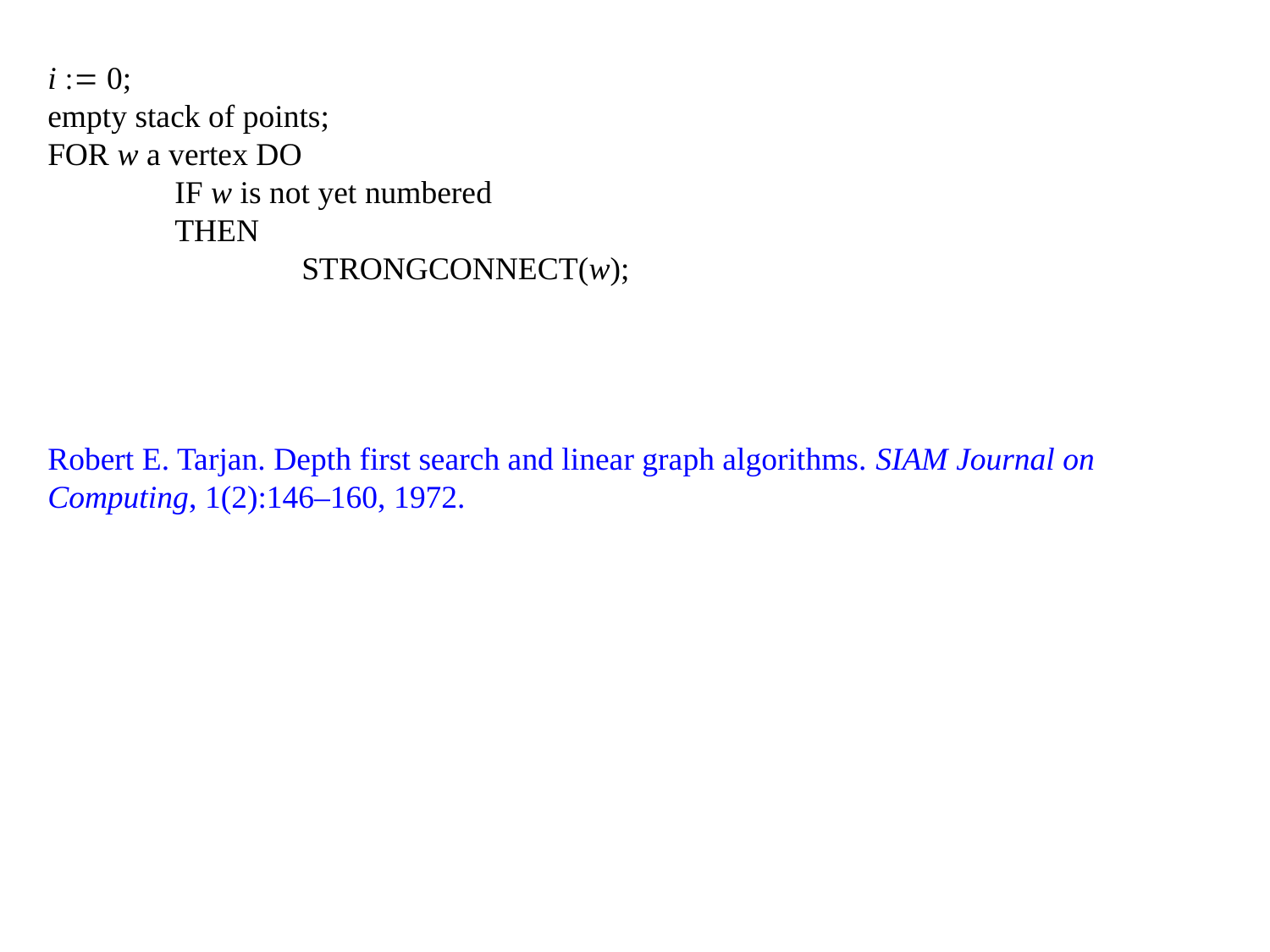

i := 0;
empty stack of points;
FOR w a vertex DO
	IF w is not yet numbered
	THEN
		STRONGCONNECT(w);

Robert E. Tarjan. Depth first search and linear graph algorithms. SIAM Journal on Computing, 1(2):146–160, 1972.